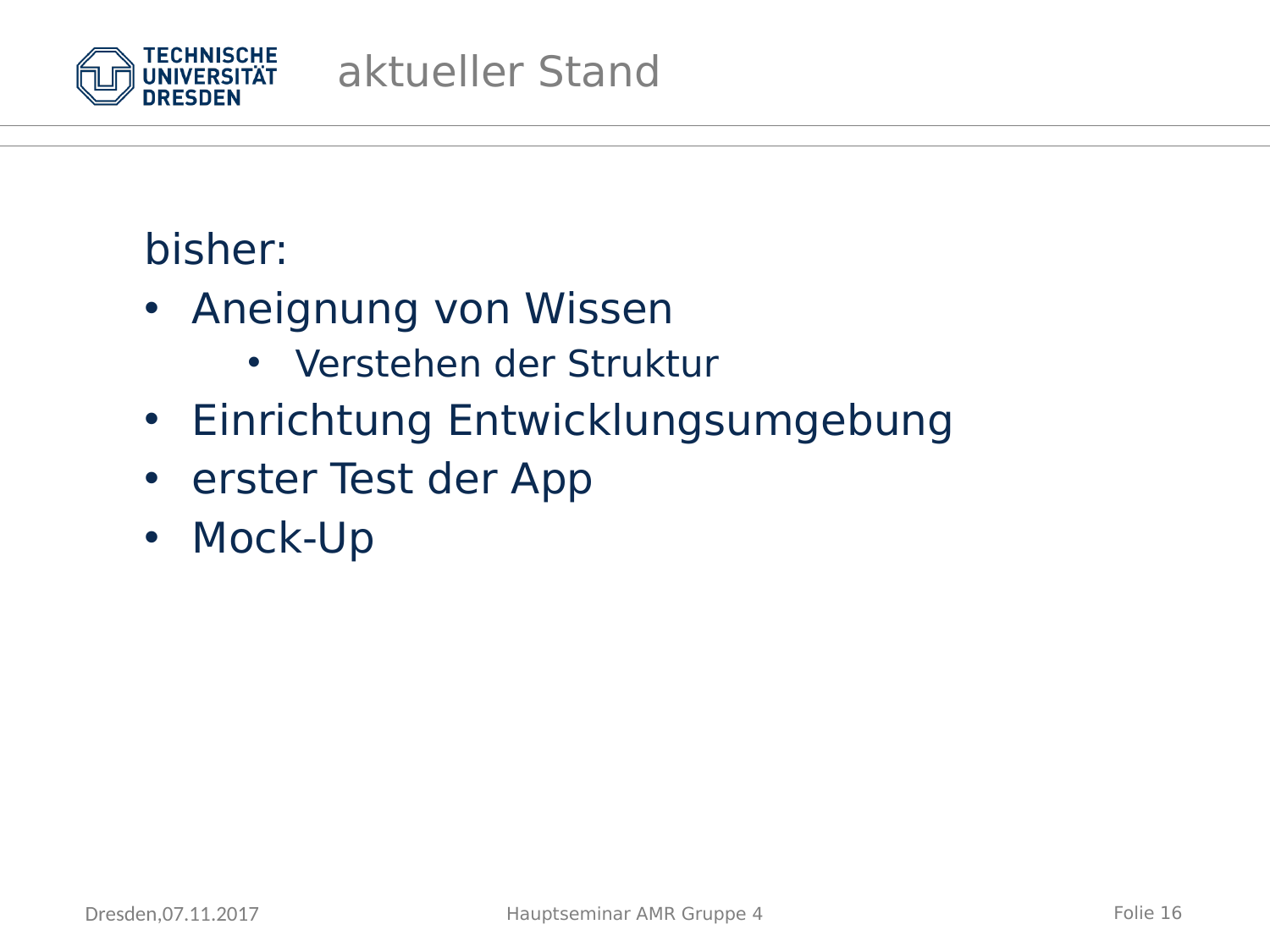

# aktueller Stand
bisher:
Aneignung von Wissen
Verstehen der Struktur
Einrichtung Entwicklungsumgebung
erster Test der App
Mock-Up